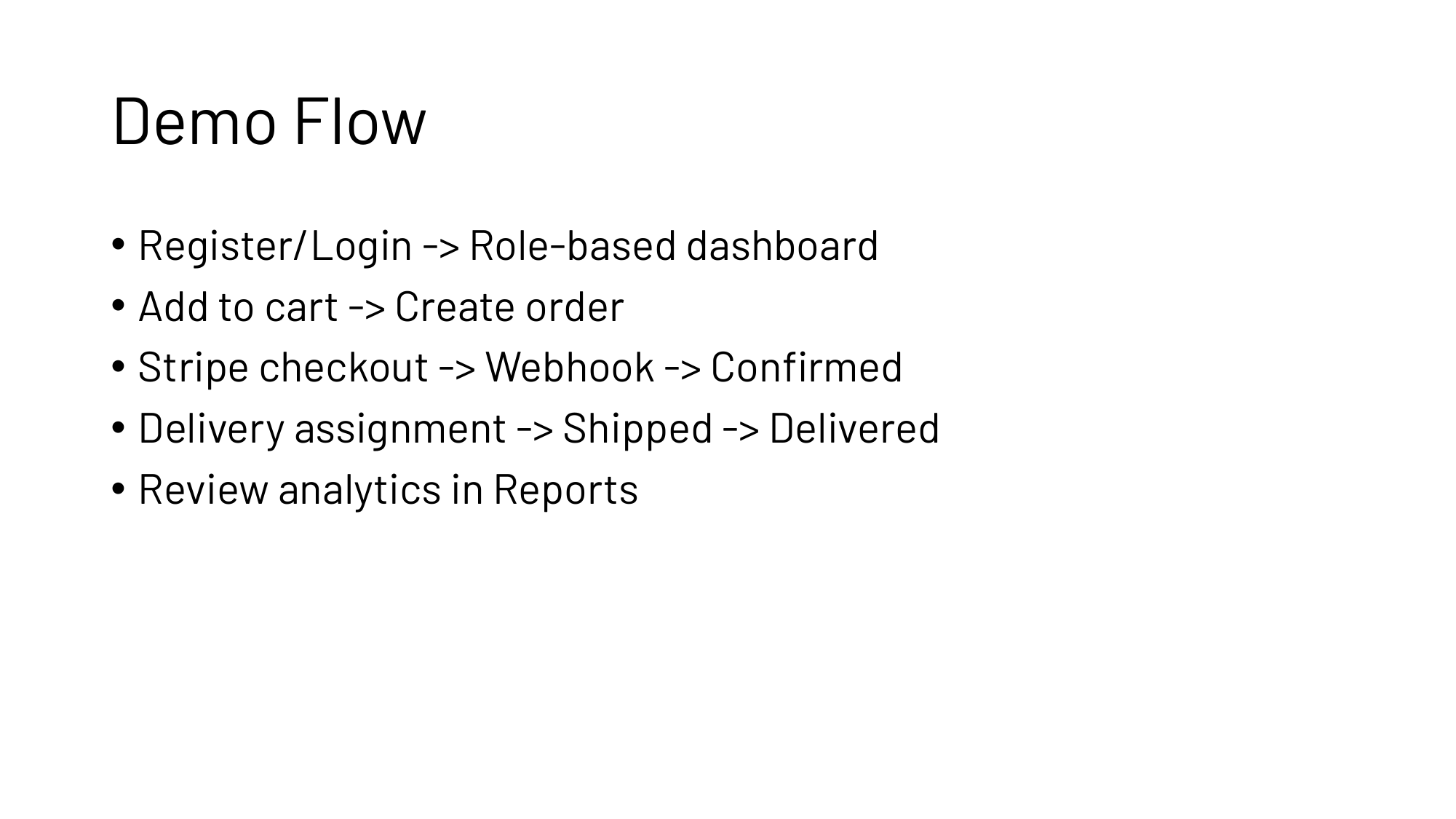

# Demo Flow
Register/Login -> Role-based dashboard
Add to cart -> Create order
Stripe checkout -> Webhook -> Confirmed
Delivery assignment -> Shipped -> Delivered
Review analytics in Reports